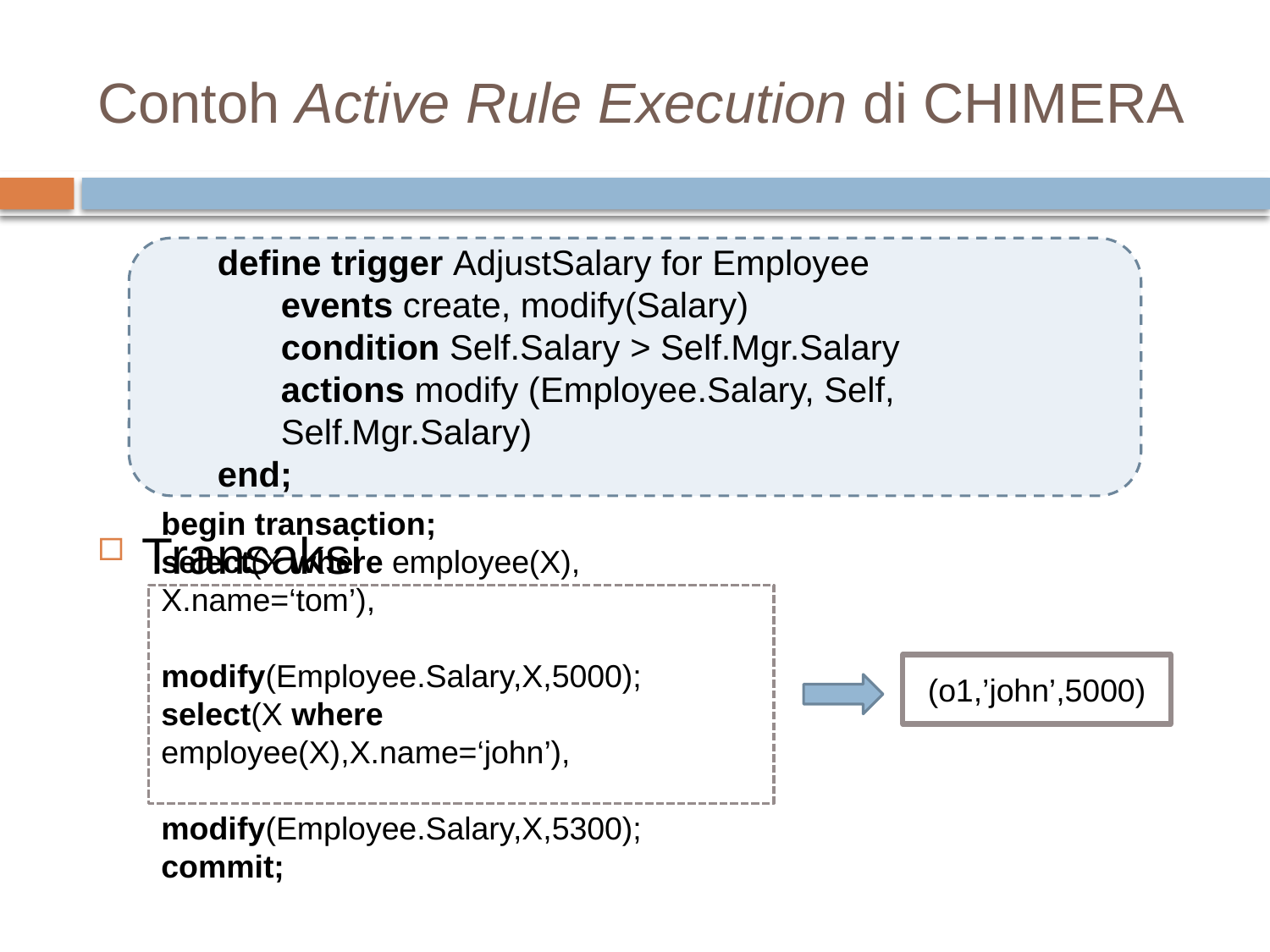

# Contoh Active Rule Execution di CHIMERA

Transaksi

define trigger AdjustSalary for Employee
events create, modify(Salary)
condition Self.Salary > Self.Mgr.Salary
actions modify (Employee.Salary, Self, Self.Mgr.Salary)
end;
begin transaction;
select(X where employee(X), X.name=‘tom’),
	modify(Employee.Salary,X,5000);
select(X where employee(X),X.name=‘john’),
	modify(Employee.Salary,X,5300);
commit;
(o1,’john’,5000)